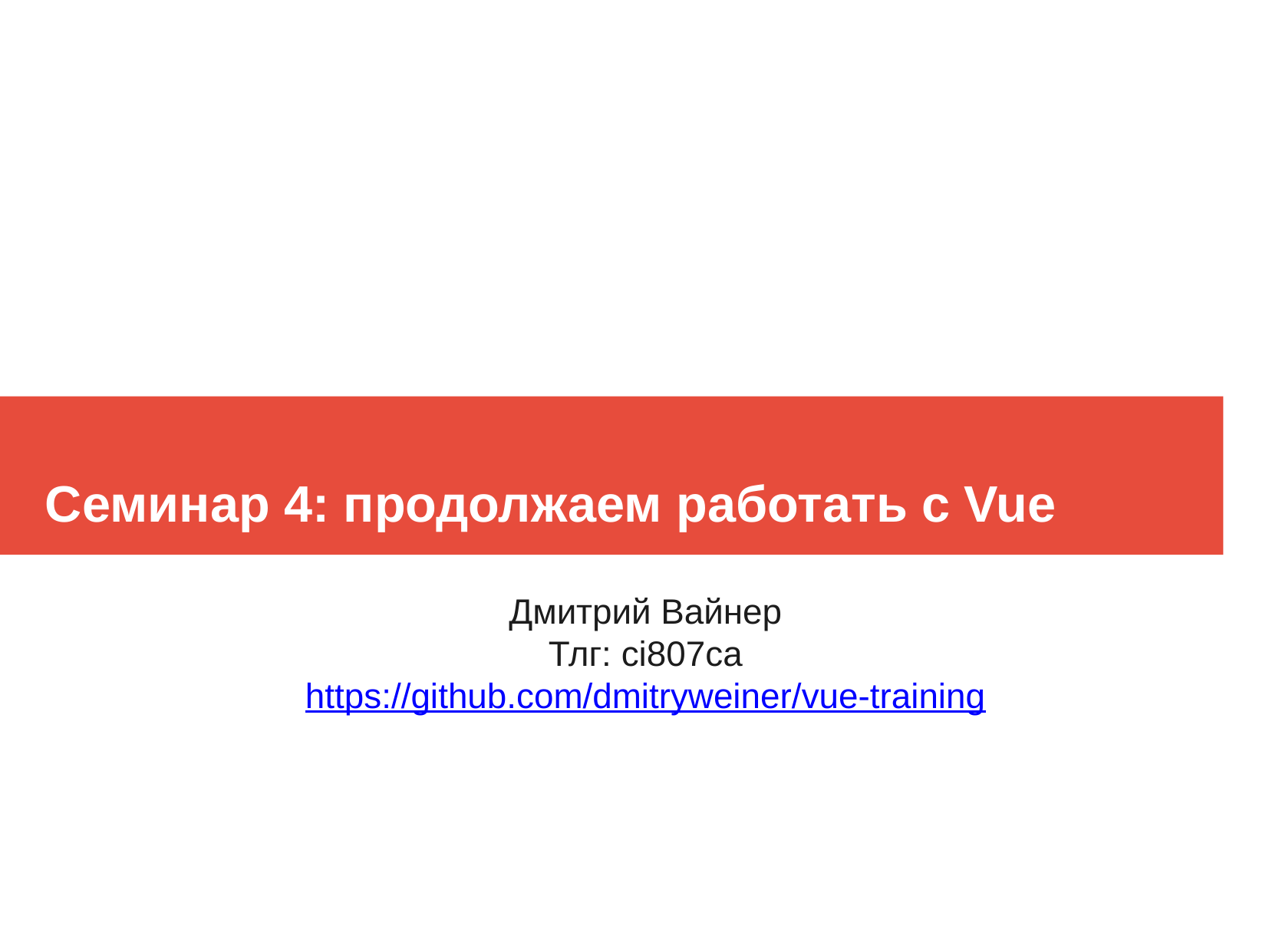

Семинар 4: продолжаем работать с Vue
Дмитрий Вайнер
Тлг: ci807ca
https://github.com/dmitryweiner/vue-training